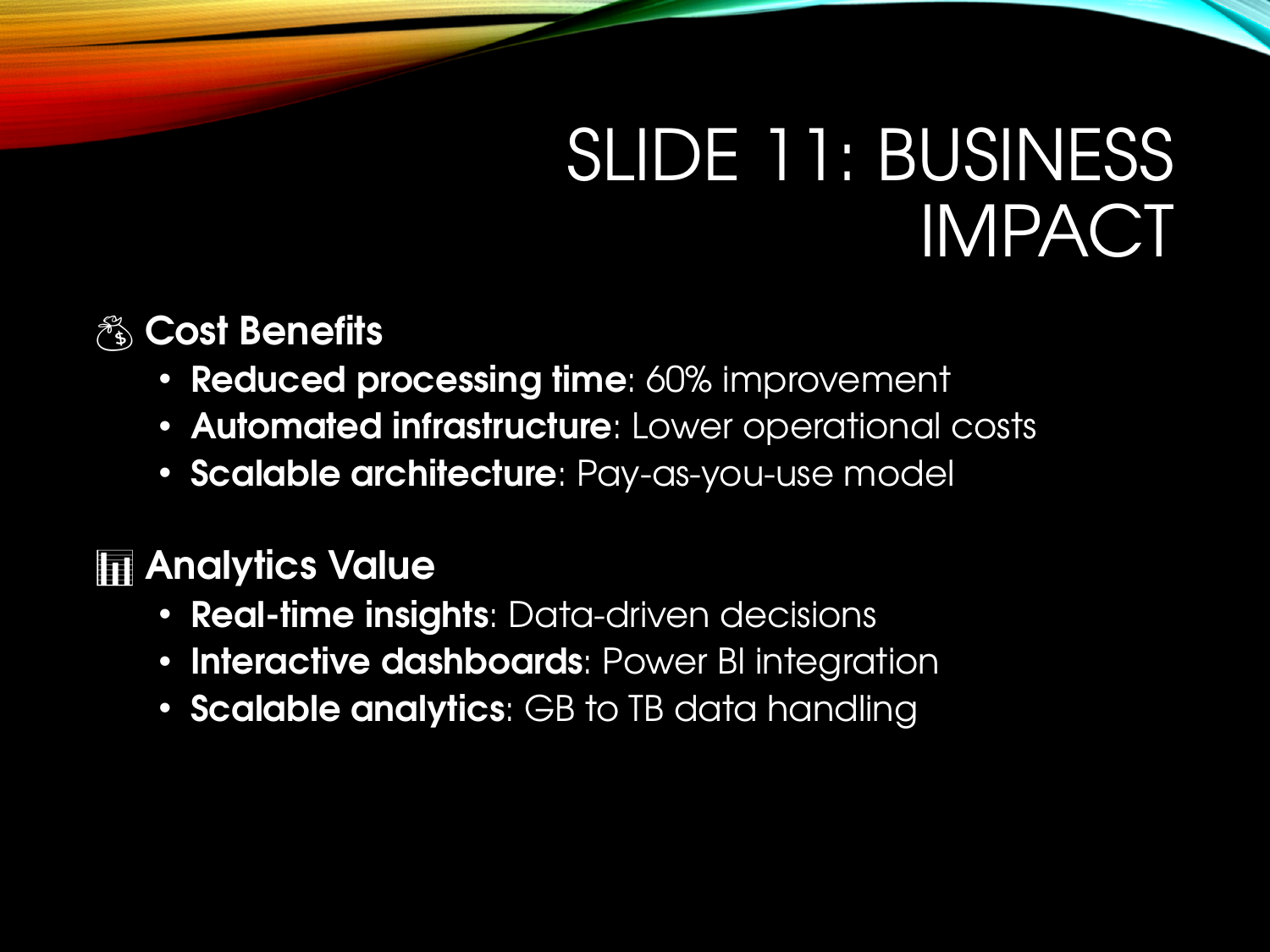

# Slide 11: Business Impact
💰 Cost Benefits
Reduced processing time: 60% improvement
Automated infrastructure: Lower operational costs
Scalable architecture: Pay-as-you-use model
📊 Analytics Value
Real-time insights: Data-driven decisions
Interactive dashboards: Power BI integration
Scalable analytics: GB to TB data handling